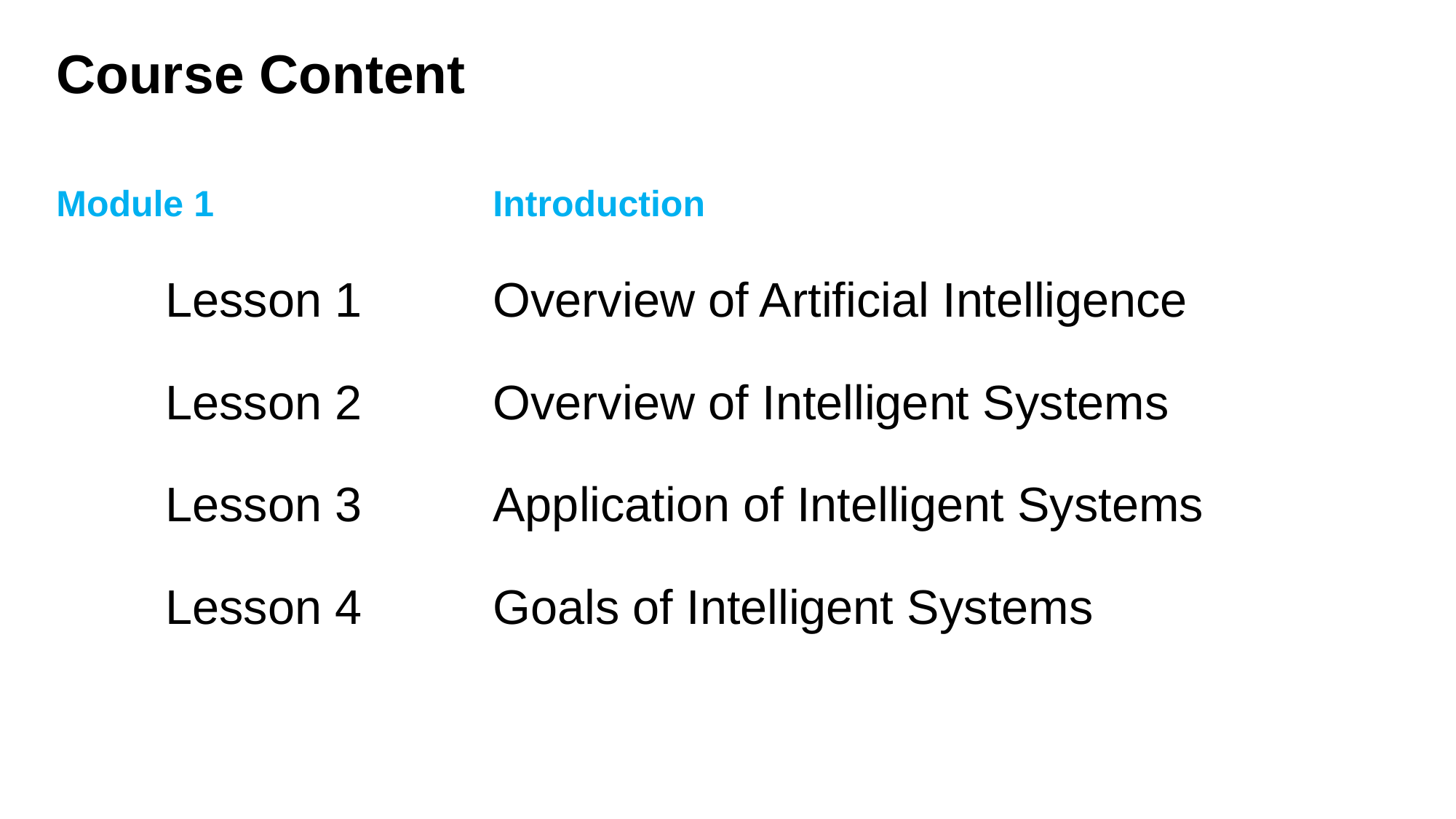

# Course Content
Module 1			Introduction
	Lesson 1		Overview of Artificial Intelligence
	Lesson 2		Overview of Intelligent Systems
	Lesson 3		Application of Intelligent Systems
	Lesson 4		Goals of Intelligent Systems